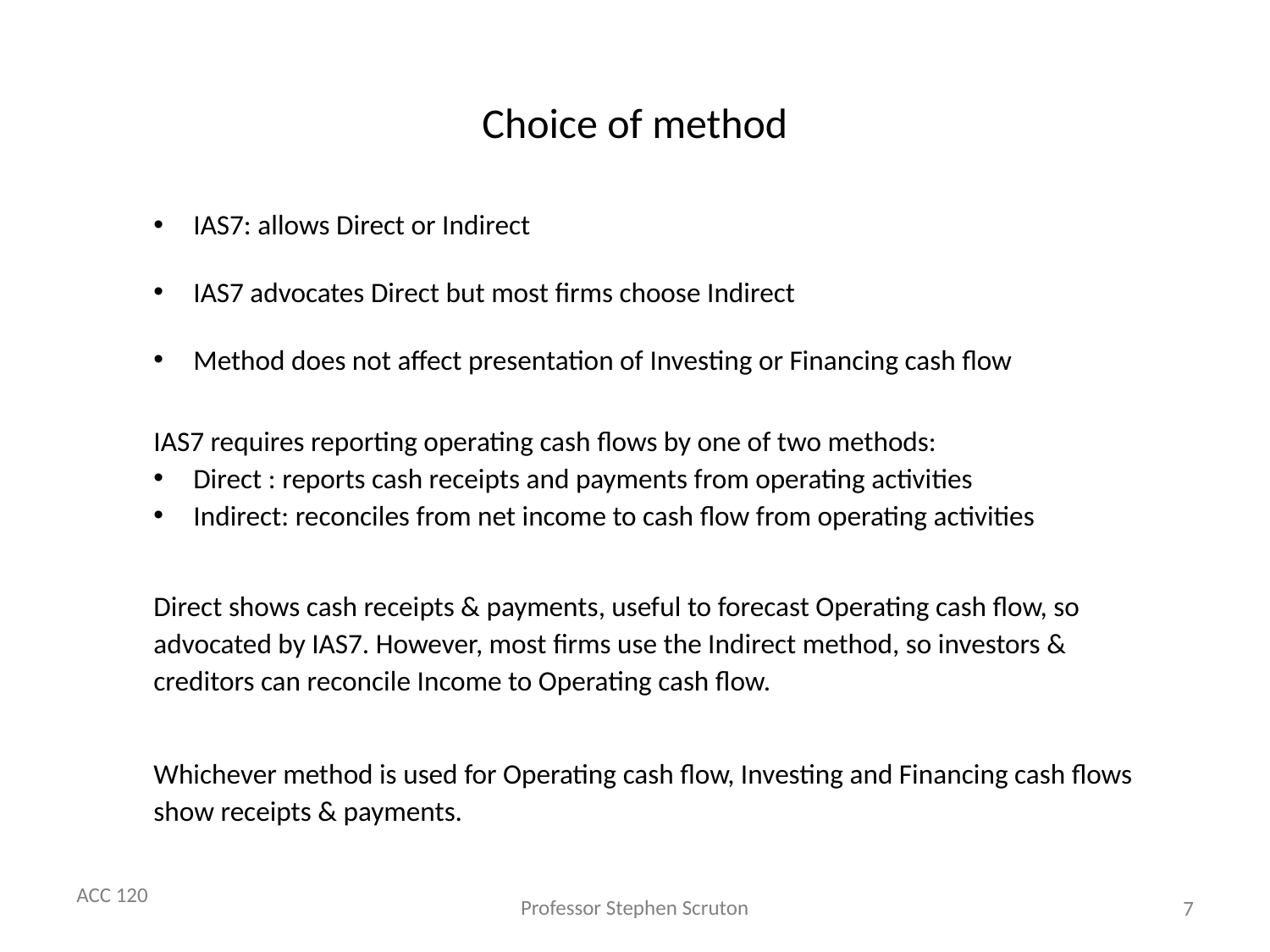

# Choice of method
IAS7: allows Direct or Indirect
IAS7 advocates Direct but most firms choose Indirect
Method does not affect presentation of Investing or Financing cash flow
IAS7 requires reporting operating cash flows by one of two methods:
Direct : reports cash receipts and payments from operating activities
Indirect: reconciles from net income to cash flow from operating activities
Direct shows cash receipts & payments, useful to forecast Operating cash flow, so advocated by IAS7. However, most firms use the Indirect method, so investors & creditors can reconcile Income to Operating cash flow.
Whichever method is used for Operating cash flow, Investing and Financing cash flows show receipts & payments.
7